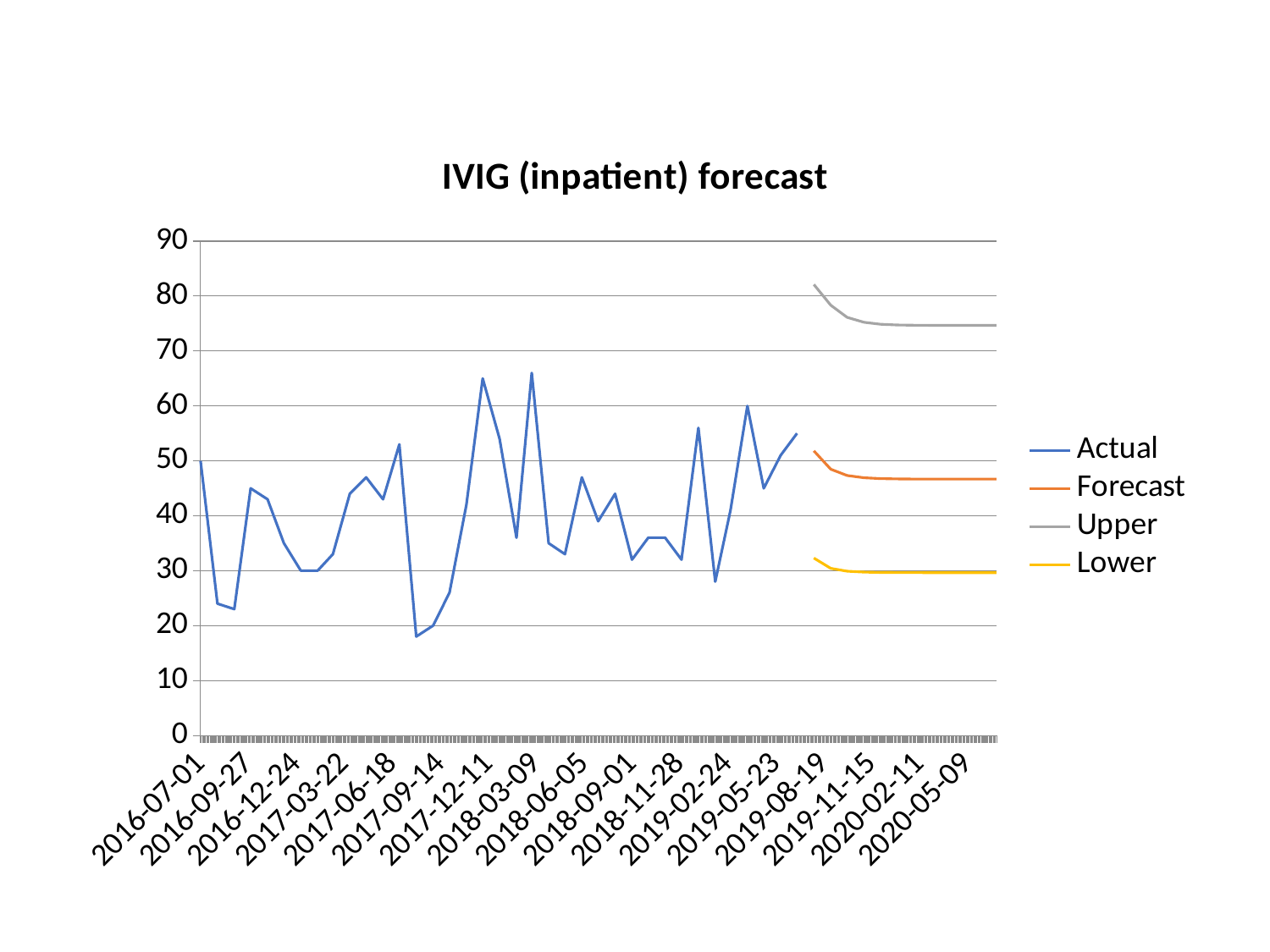

### Chart: IVIG (inpatient) forecast

| Category | Actual | Forecast | Upper | Lower |
|---|---|---|---|---|
| 42552.0 | 50.0 | None | None | None |
| 42583.0 | 24.0 | None | None | None |
| 42614.0 | 23.0 | None | None | None |
| 42644.0 | 45.0 | None | None | None |
| 42675.0 | 43.0 | None | None | None |
| 42705.0 | 35.0 | None | None | None |
| 42736.0 | 30.0 | None | None | None |
| 42767.0 | 30.0 | None | None | None |
| 42795.0 | 33.0 | None | None | None |
| 42826.0 | 44.0 | None | None | None |
| 42856.0 | 47.0 | None | None | None |
| 42887.0 | 43.0 | None | None | None |
| 42917.0 | 53.0 | None | None | None |
| 42948.0 | 18.0 | None | None | None |
| 42979.0 | 20.0 | None | None | None |
| 43009.0 | 26.0 | None | None | None |
| 43040.0 | 42.0 | None | None | None |
| 43070.0 | 65.0 | None | None | None |
| 43101.0 | 54.0 | None | None | None |
| 43132.0 | 36.0 | None | None | None |
| 43160.0 | 66.0 | None | None | None |
| 43191.0 | 35.0 | None | None | None |
| 43221.0 | 33.0 | None | None | None |
| 43252.0 | 47.0 | None | None | None |
| 43282.0 | 39.0 | None | None | None |
| 43313.0 | 44.0 | None | None | None |
| 43344.0 | 32.0 | None | None | None |
| 43374.0 | 36.0 | None | None | None |
| 43405.0 | 36.0 | None | None | None |
| 43435.0 | 32.0 | None | None | None |
| 43466.0 | 56.0 | None | None | None |
| 43497.0 | 28.0 | None | None | None |
| 43525.0 | 41.0 | None | None | None |
| 43556.0 | 60.0 | None | None | None |
| 43586.0 | 45.0 | None | None | None |
| 43617.0 | 51.0 | None | None | None |
| 43647.0 | 55.0 | None | None | None |
| 43678.0 | None | 51.814776481277136 | 82.10953527895055 | 32.29589688725812 |
| 43709.0 | None | 48.47743969942067 | 78.33996103015114 | 30.416523539831356 |
| 43739.0 | None | 47.33580627412346 | 76.13404553898744 | 29.904839330535435 |
| 43770.0 | None | 46.921647064677 | 75.22476801714487 | 29.735643900309057 |
| 43800.0 | None | 46.768227141258514 | 74.87361709012399 | 29.67523241174825 |
| 43831.0 | None | 46.710956247173634 | 74.7405722469524 | 29.65299816925321 |
| 43862.0 | None | 46.689516042262284 | 74.69049174838904 | 29.644718984863196 |
| 43891.0 | None | 46.681480990048414 | 74.67168502085927 | 29.641622491003478 |
| 43922.0 | None | 46.67846852092175 | 74.66462870358016 | 29.640462446321994 |
| 43952.0 | None | 46.67733892847069 | 74.66198202457402 | 29.64002758548722 |
| 43983.0 | None | 46.67691533872974 | 74.66098943112014 | 29.639864532940123 |
| 44013.0 | None | 46.67675649200579 | 74.660617192298 | 29.639803390462994 |